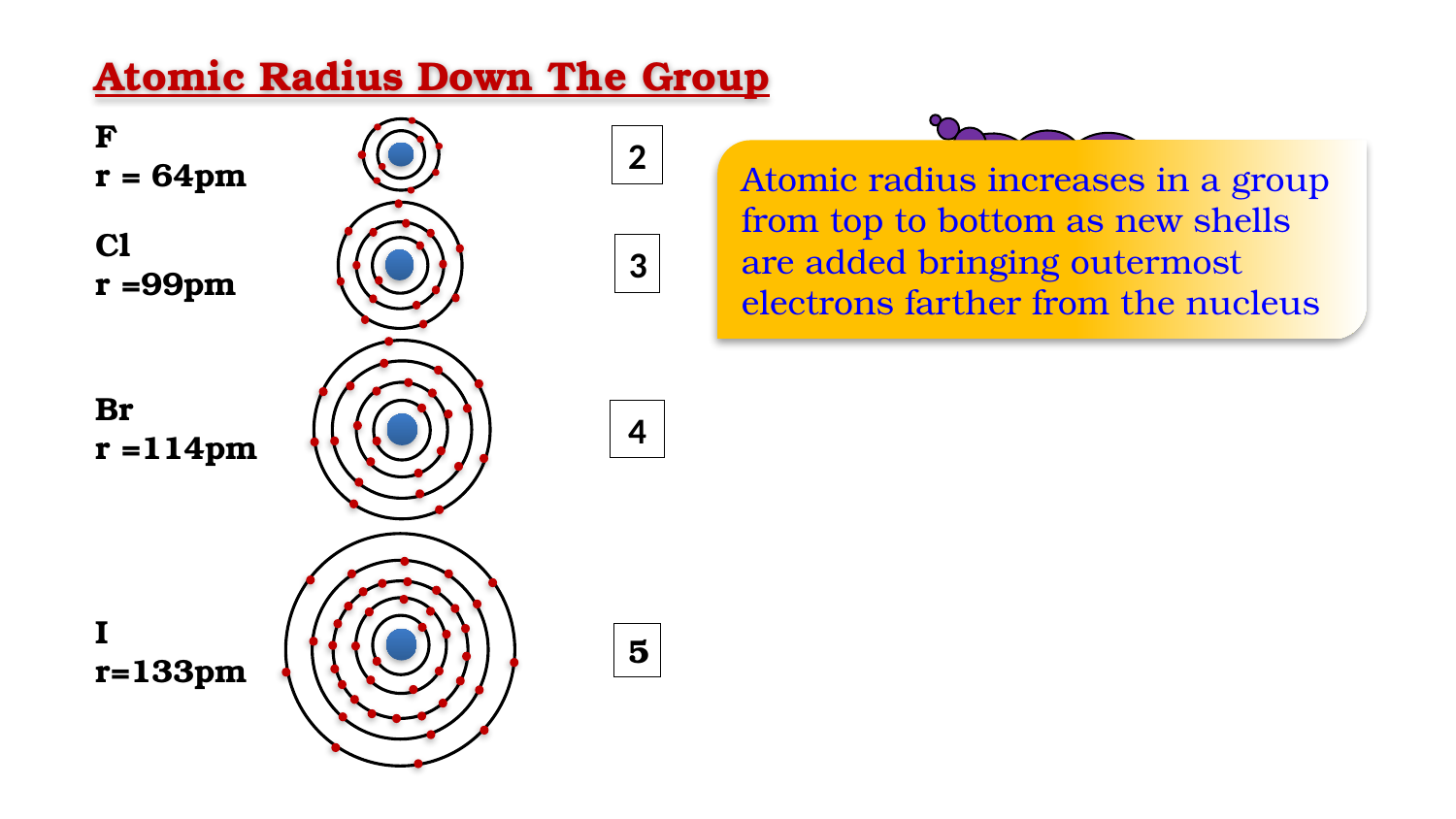

Atomic Radius Down The Group
F
r = 64pm

2

Lets consider the elements of VIIA group
Atomic radius increases in a group from top to bottom as new shells are added bringing outermost electrons farther from the nucleus

Cl
r =99pm
3

Br
r =114pm
4

I
r=133pm
5